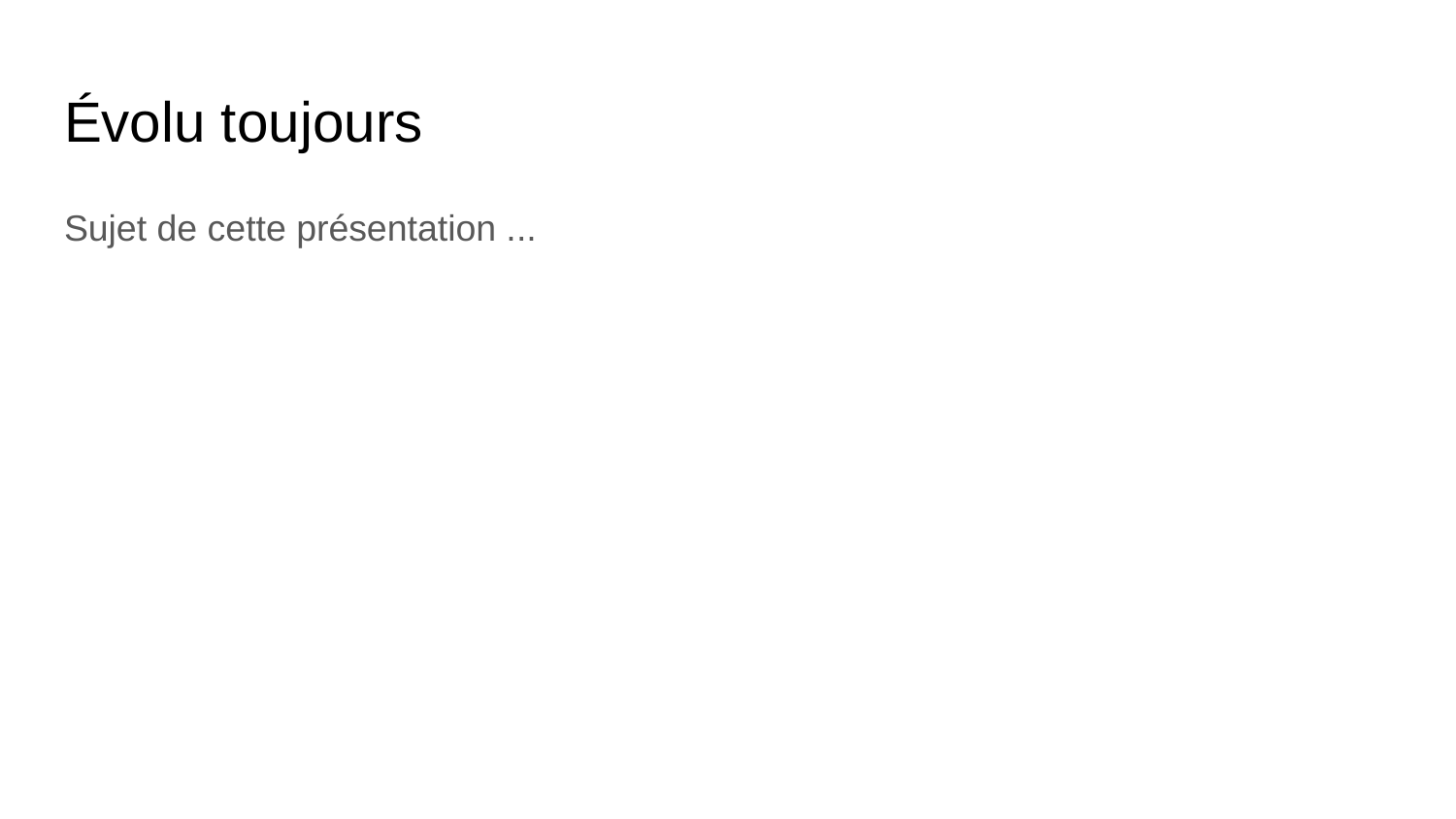

# Évolu toujours
Sujet de cette présentation ...